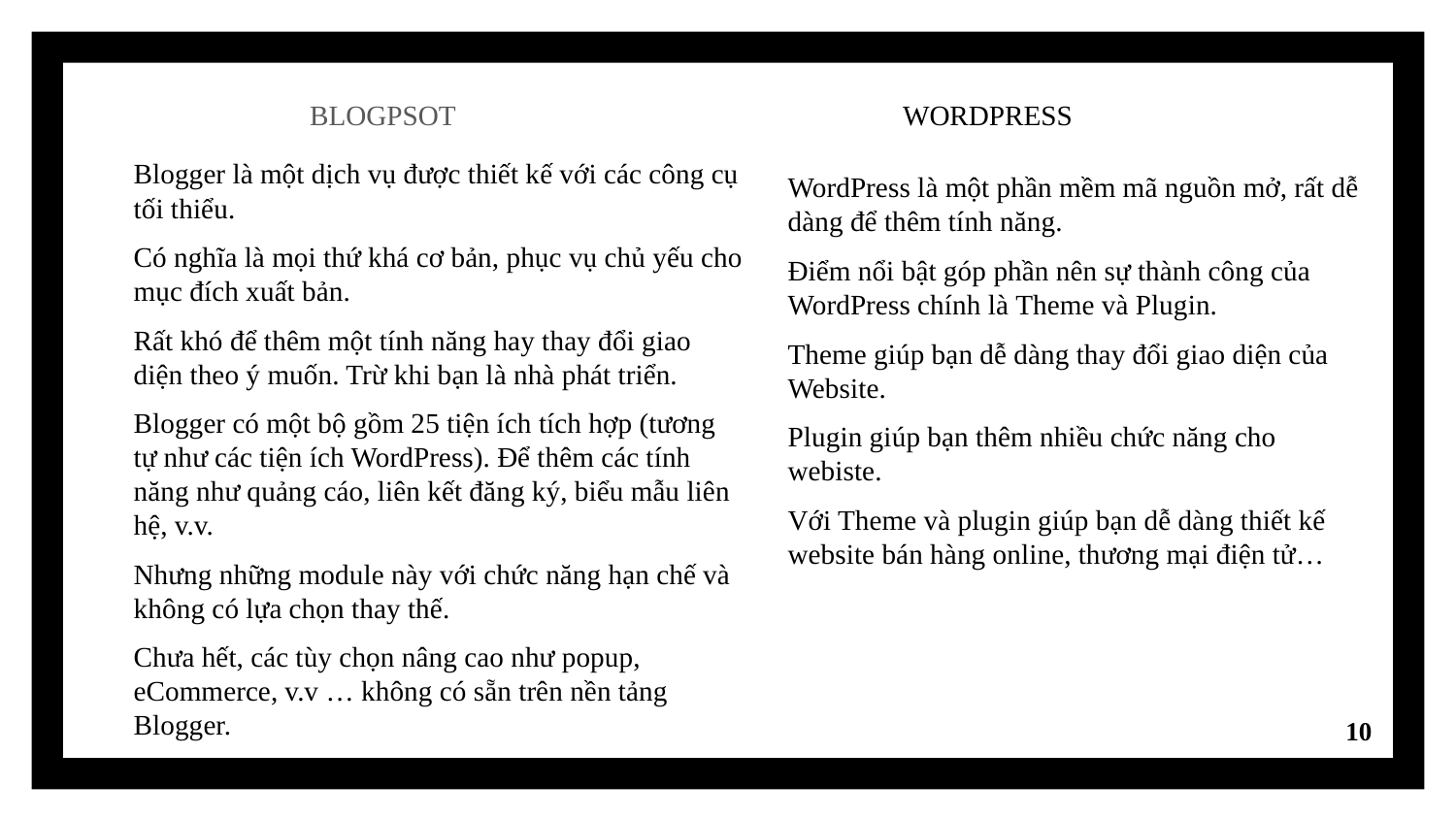

BLOGPSOT

WORDPRESS
Blogger là một dịch vụ được thiết kế với các công cụ tối thiểu.
Có nghĩa là mọi thứ khá cơ bản, phục vụ chủ yếu cho mục đích xuất bản.
Rất khó để thêm một tính năng hay thay đổi giao diện theo ý muốn. Trừ khi bạn là nhà phát triển.
Blogger có một bộ gồm 25 tiện ích tích hợp (tương tự như các tiện ích WordPress). Để thêm các tính năng như quảng cáo, liên kết đăng ký, biểu mẫu liên hệ, v.v.
Nhưng những module này với chức năng hạn chế và không có lựa chọn thay thế.
Chưa hết, các tùy chọn nâng cao như popup, eCommerce, v.v … không có sẵn trên nền tảng Blogger.

WordPress là một phần mềm mã nguồn mở, rất dễ dàng để thêm tính năng.
Điểm nổi bật góp phần nên sự thành công của WordPress chính là Theme và Plugin.
Theme giúp bạn dễ dàng thay đổi giao diện của Website.
Plugin giúp bạn thêm nhiều chức năng cho webiste.
Với Theme và plugin giúp bạn dễ dàng thiết kế website bán hàng online, thương mại điện tử…

10